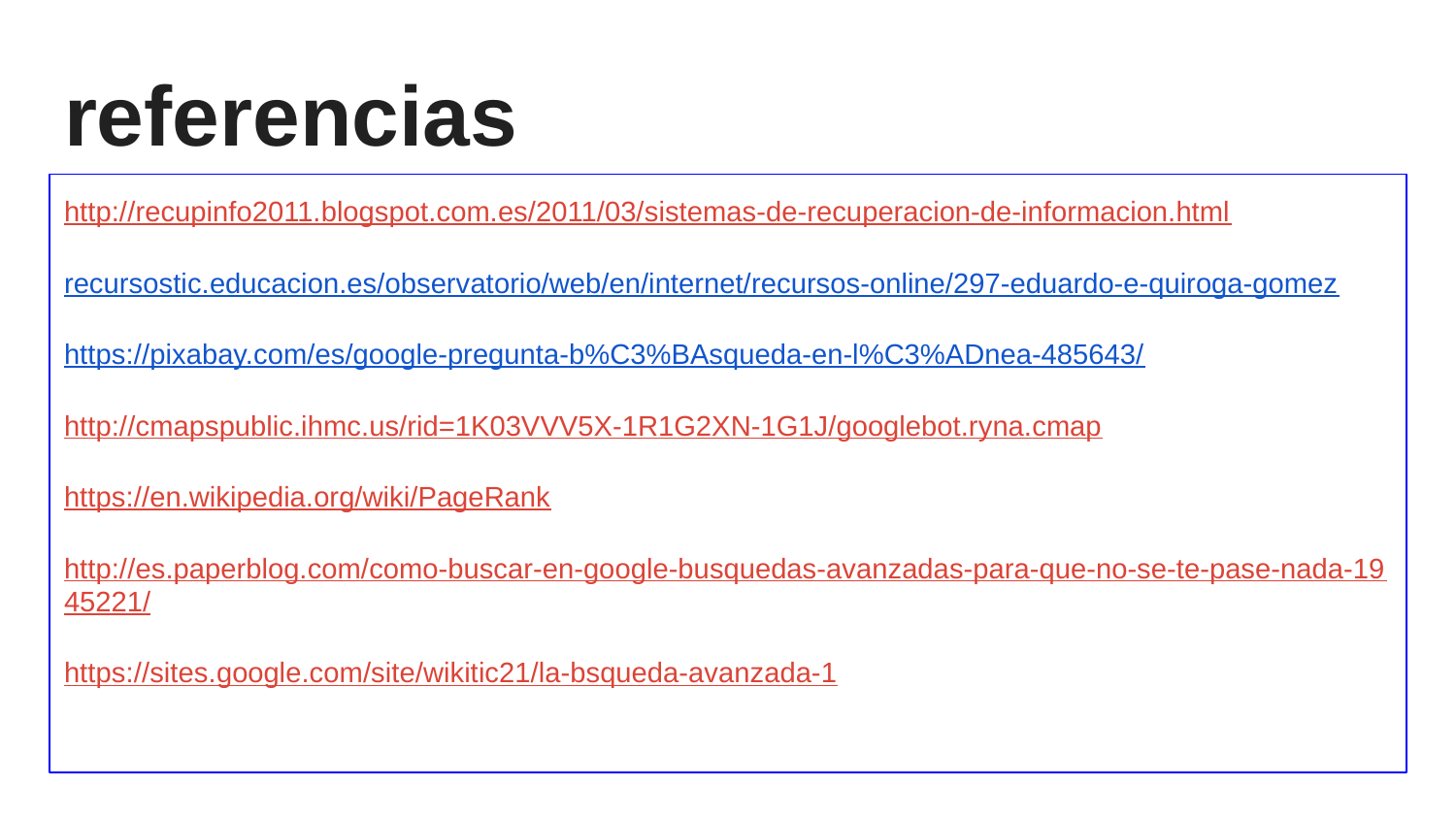

# referencias

http://recupinfo2011.blogspot.com.es/2011/03/sistemas-de-recuperacion-de-informacion.html
recursostic.educacion.es/observatorio/web/en/internet/recursos-online/297-eduardo-e-quiroga-gomez
https://pixabay.com/es/google-pregunta-b%C3%BAsqueda-en-l%C3%ADnea-485643/
http://cmapspublic.ihmc.us/rid=1K03VVV5X-1R1G2XN-1G1J/googlebot.ryna.cmap
https://en.wikipedia.org/wiki/PageRank
http://es.paperblog.com/como-buscar-en-google-busquedas-avanzadas-para-que-no-se-te-pase-nada-1945221/
https://sites.google.com/site/wikitic21/la-bsqueda-avanzada-1